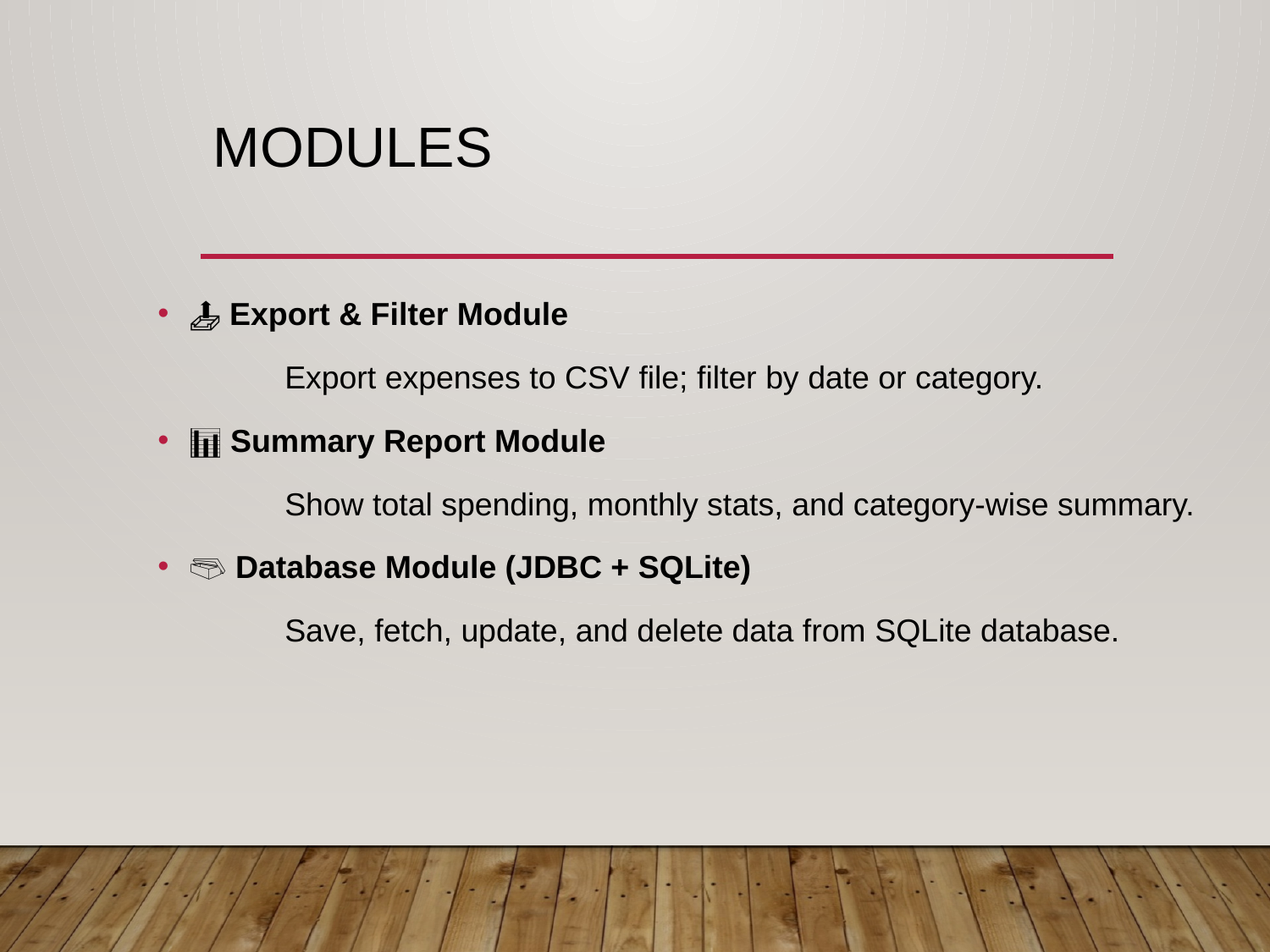

# Modules
📤 Export & Filter Module
	Export expenses to CSV file; filter by date or category.
📊 Summary Report Module
	Show total spending, monthly stats, and category-wise summary.
🗃️ Database Module (JDBC + SQLite)
	Save, fetch, update, and delete data from SQLite database.